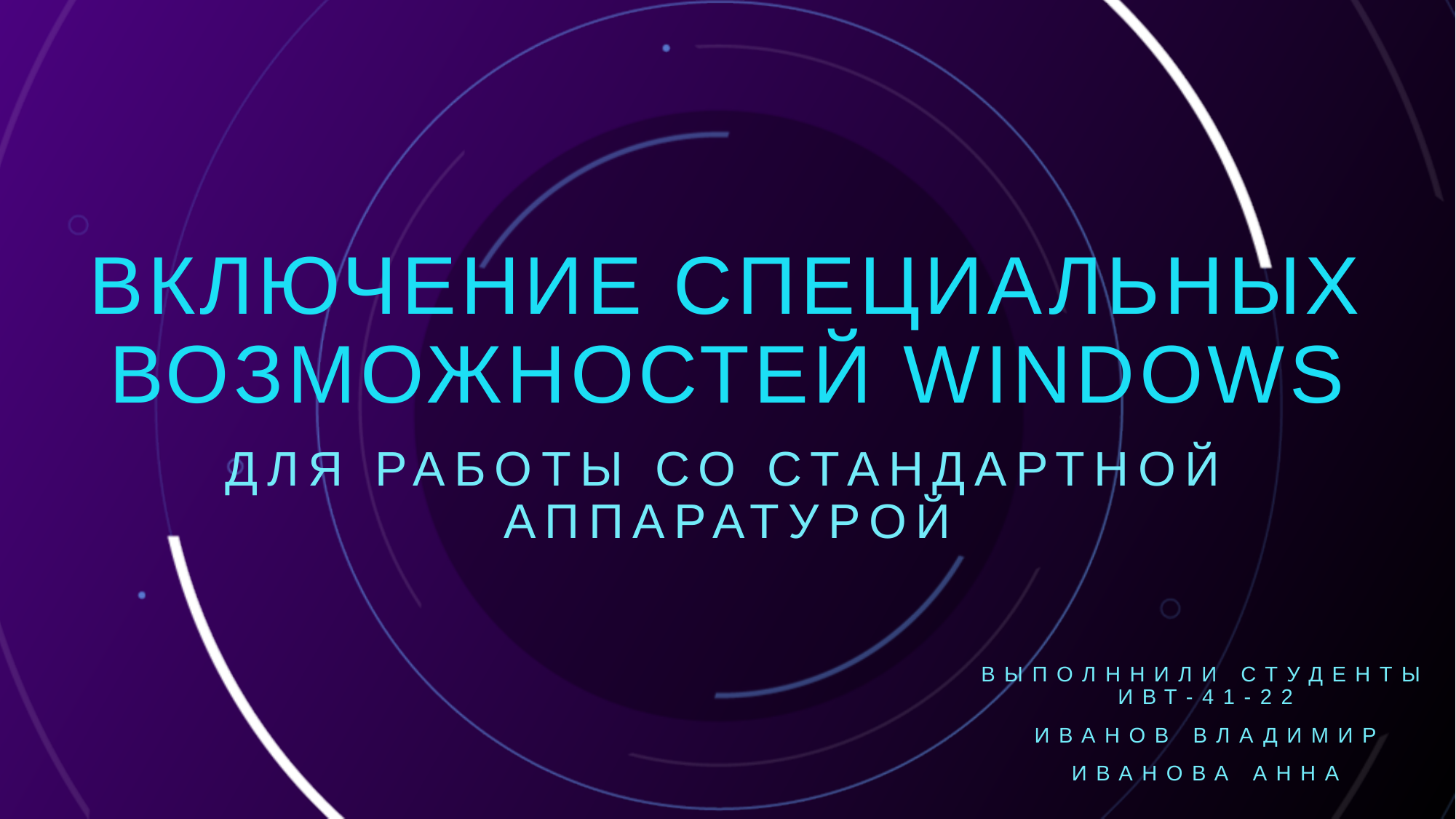

# Включение специальных возможностей WINDOWS
Для работы сО СТАНДАРТНОЙ АППАРАТУРОЙ
ВЫПОЛННИЛИ СТУДЕНТЫ ивт-41-22
ИВАНОВ владимир
Иванова анна